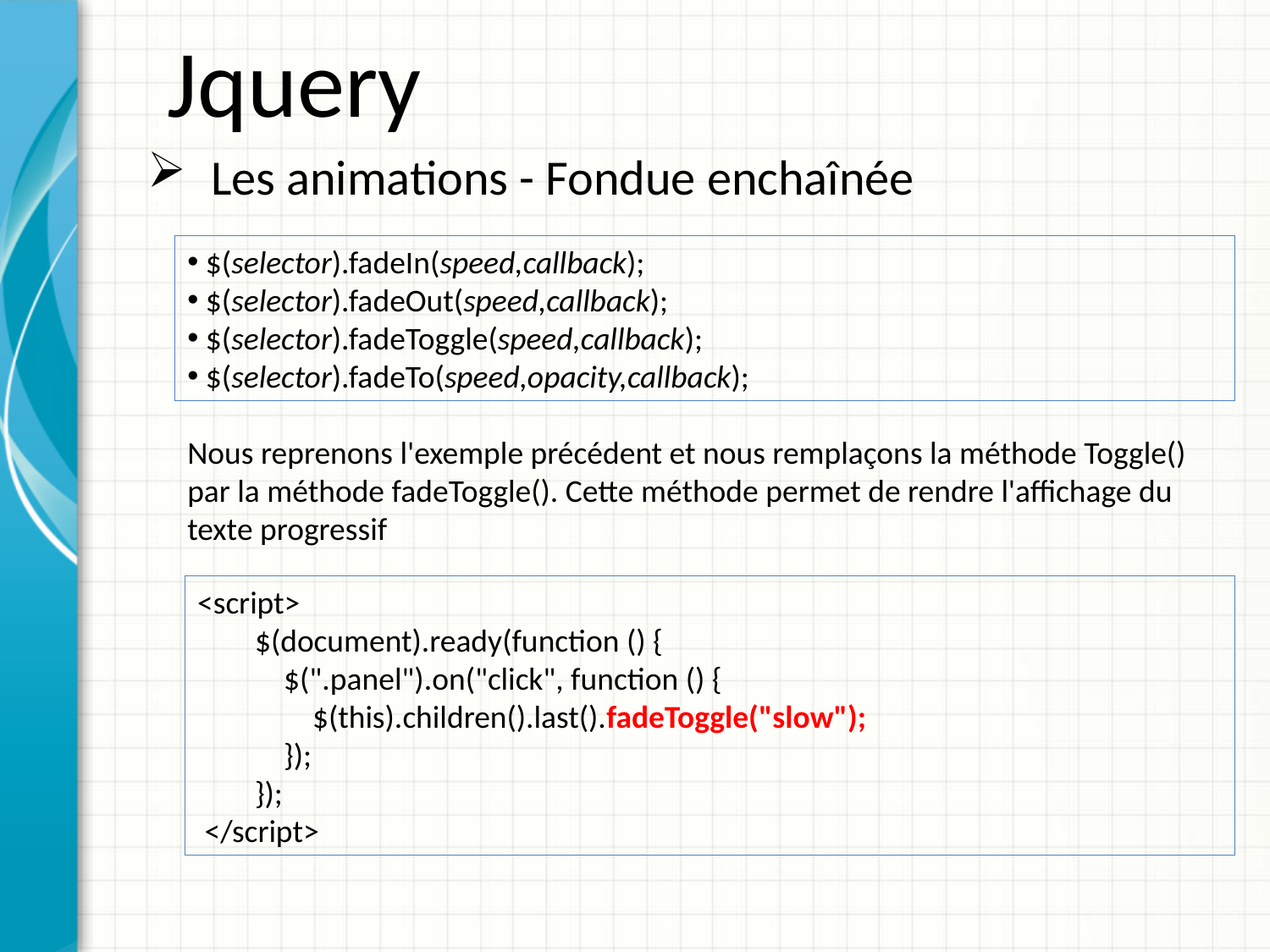

Jquery
Les animations - Fondue enchaînée
 $(selector).fadeIn(speed,callback);
 $(selector).fadeOut(speed,callback);
 $(selector).fadeToggle(speed,callback);
 $(selector).fadeTo(speed,opacity,callback);

Nous reprenons l'exemple précédent et nous remplaçons la méthode Toggle() par la méthode fadeToggle(). Cette méthode permet de rendre l'affichage du texte progressif
<script>
        $(document).ready(function () {
            $(".panel").on("click", function () {
                $(this).children().last().fadeToggle("slow");
            });
        });
 </script>